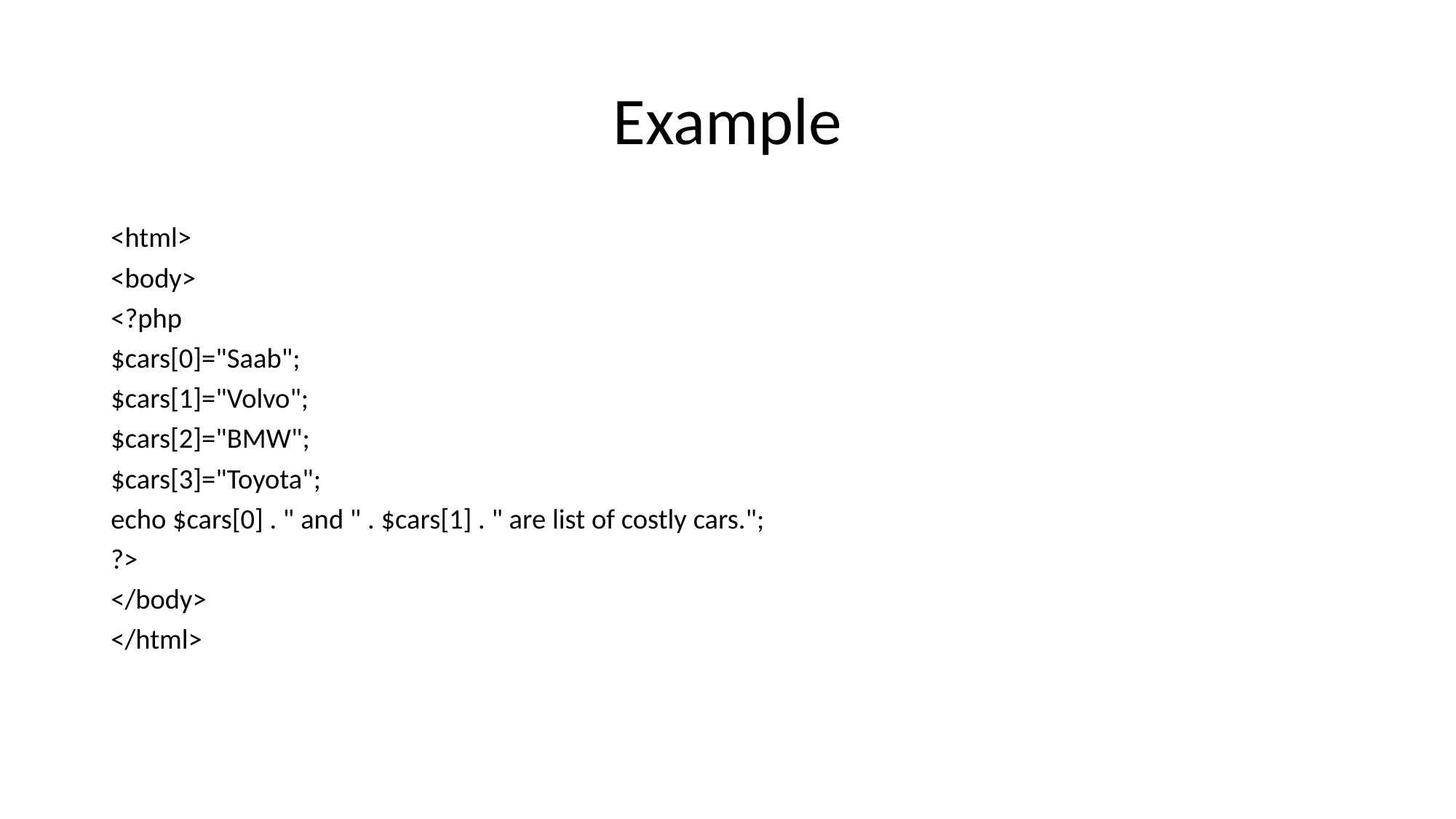

# Example
<html>
<body>
<?php
$cars[0]="Saab";
$cars[1]="Volvo";
$cars[2]="BMW";
$cars[3]="Toyota";
echo $cars[0] . " and " . $cars[1] . " are list of costly cars.";
?>
</body>
</html>